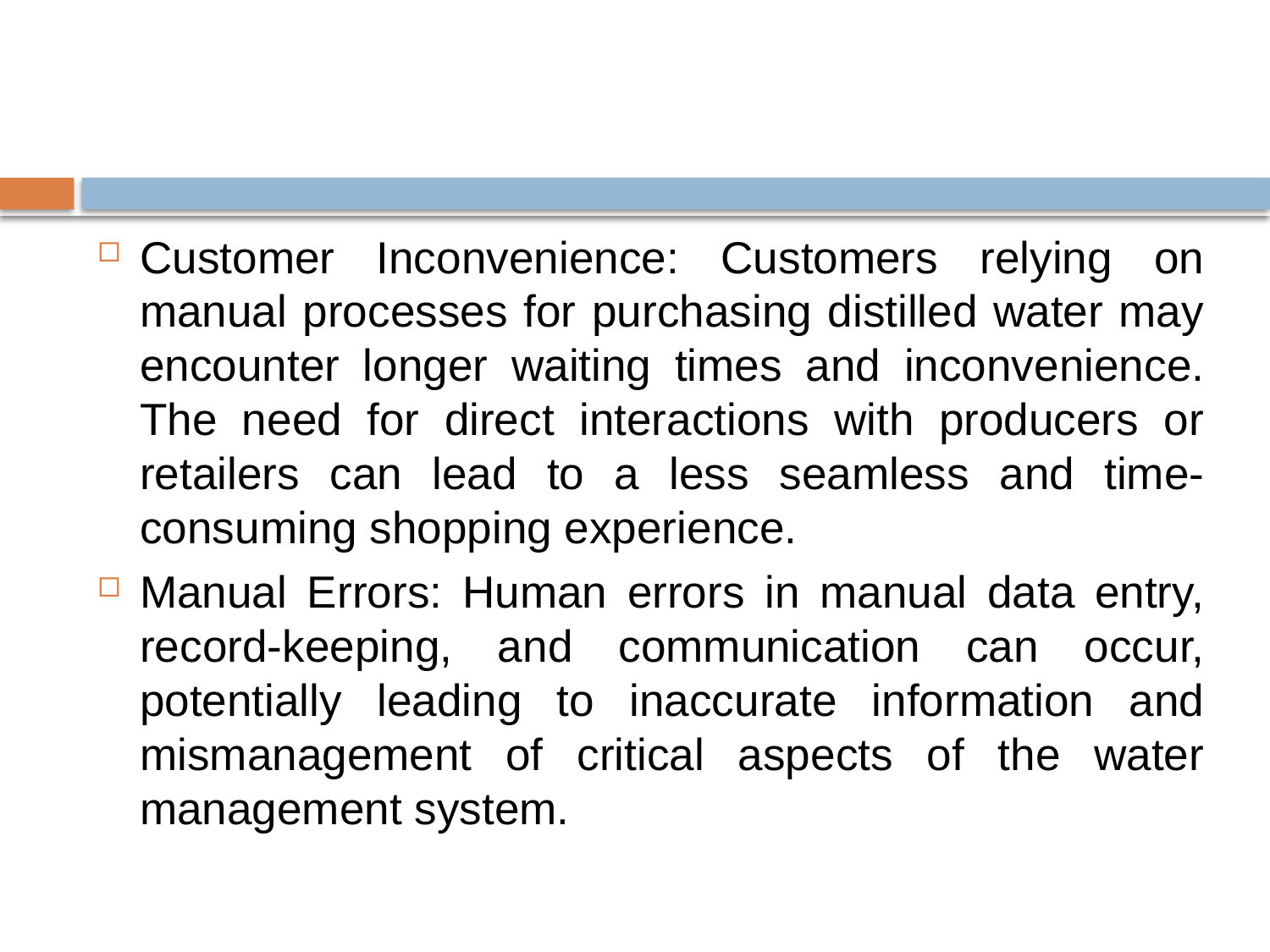

#
Customer Inconvenience: Customers relying on manual processes for purchasing distilled water may encounter longer waiting times and inconvenience. The need for direct interactions with producers or retailers can lead to a less seamless and time-consuming shopping experience.
Manual Errors: Human errors in manual data entry, record-keeping, and communication can occur, potentially leading to inaccurate information and mismanagement of critical aspects of the water management system.